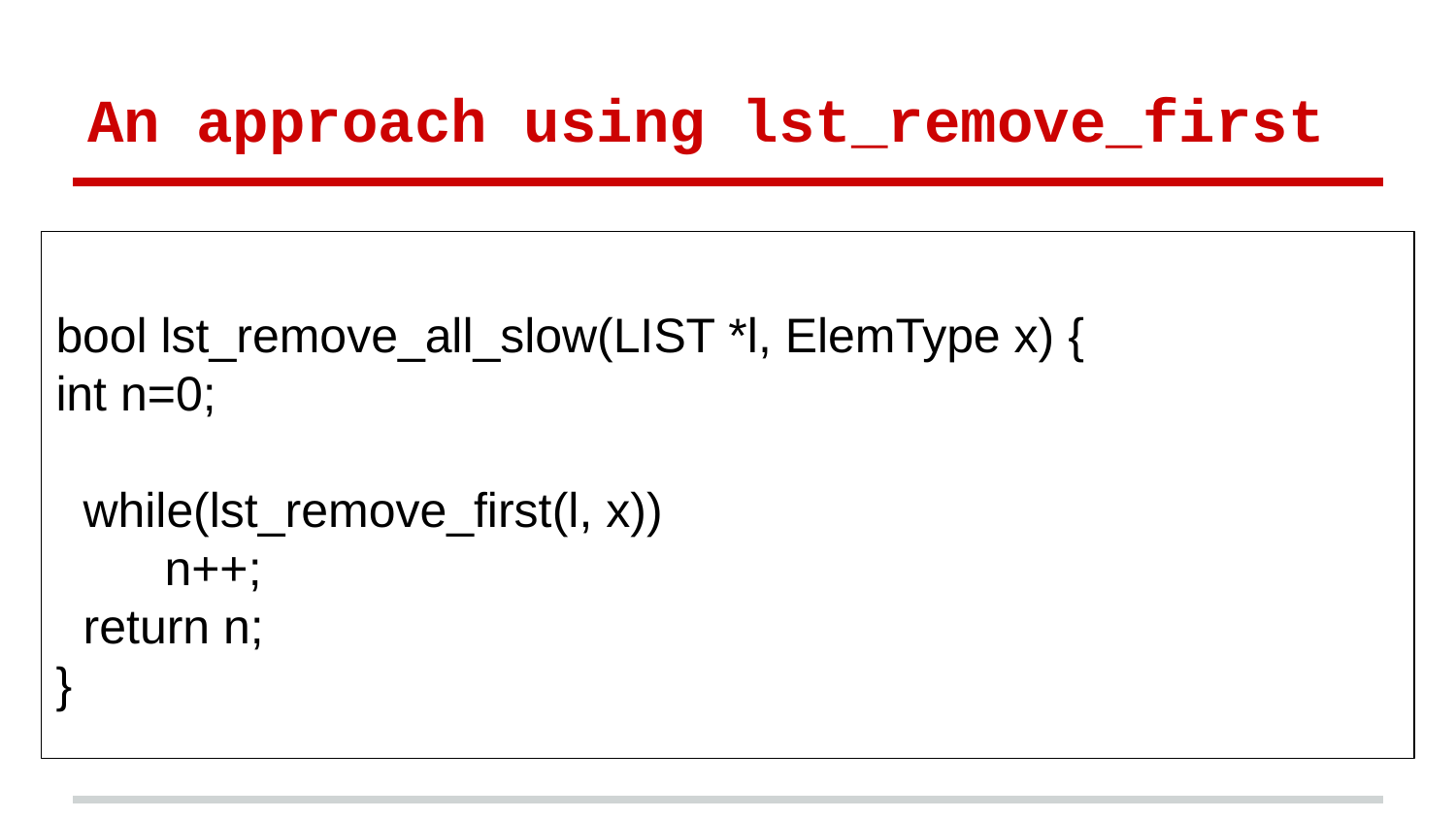

# An approach using lst_remove_first

bool lst_remove_all_slow(LIST *l, ElemType x) {
int n=0;

  while(lst_remove_first(l, x))
        n++;
  return n;
}